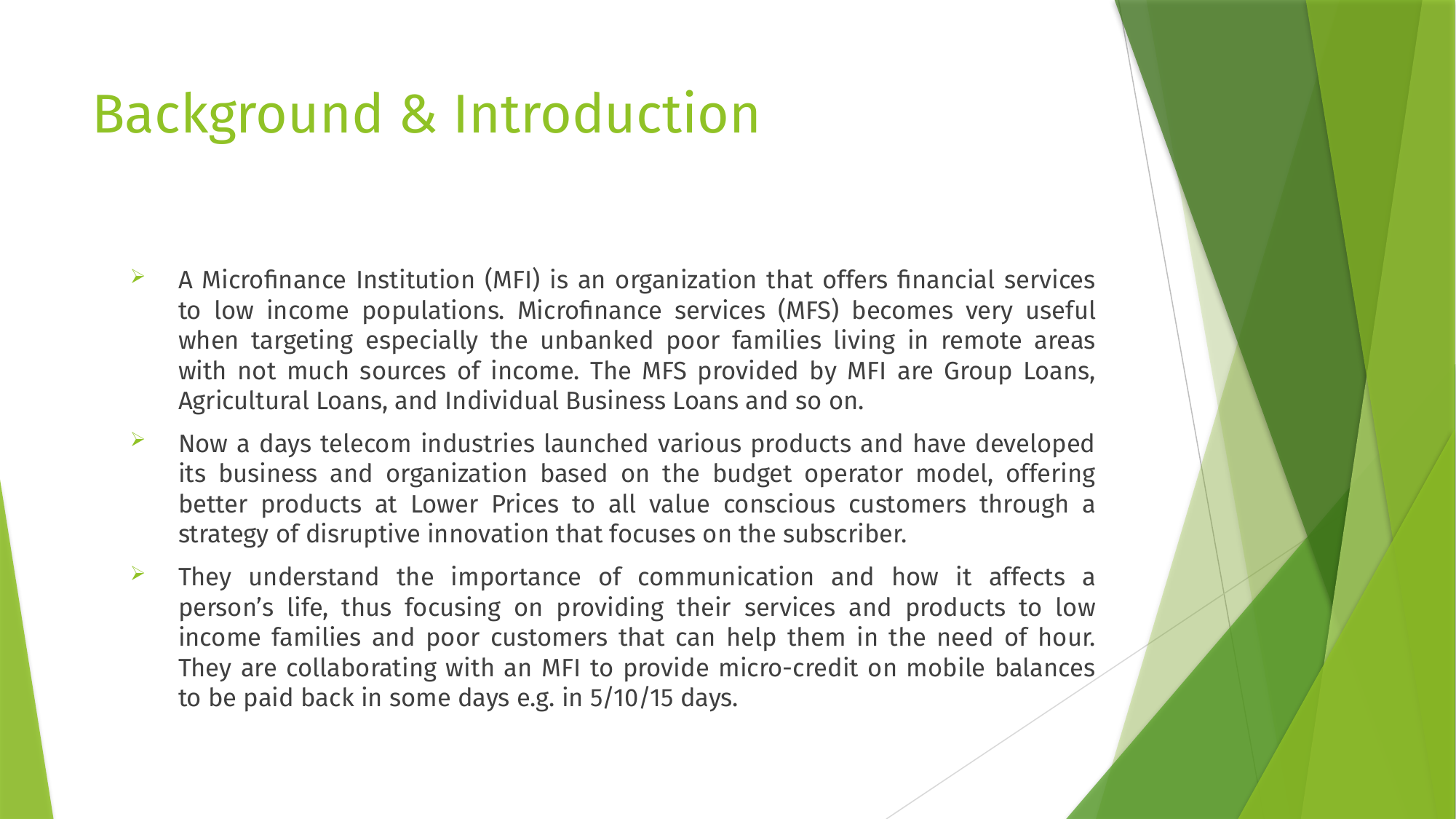

# Background & Introduction
A Microfinance Institution (MFI) is an organization that offers financial services to low income populations. Microfinance services (MFS) becomes very useful when targeting especially the unbanked poor families living in remote areas with not much sources of income. The MFS provided by MFI are Group Loans, Agricultural Loans, and Individual Business Loans and so on.
Now a days telecom industries launched various products and have developed its business and organization based on the budget operator model, offering better products at Lower Prices to all value conscious customers through a strategy of disruptive innovation that focuses on the subscriber.
They understand the importance of communication and how it affects a person’s life, thus focusing on providing their services and products to low income families and poor customers that can help them in the need of hour. They are collaborating with an MFI to provide micro-credit on mobile balances to be paid back in some days e.g. in 5/10/15 days.